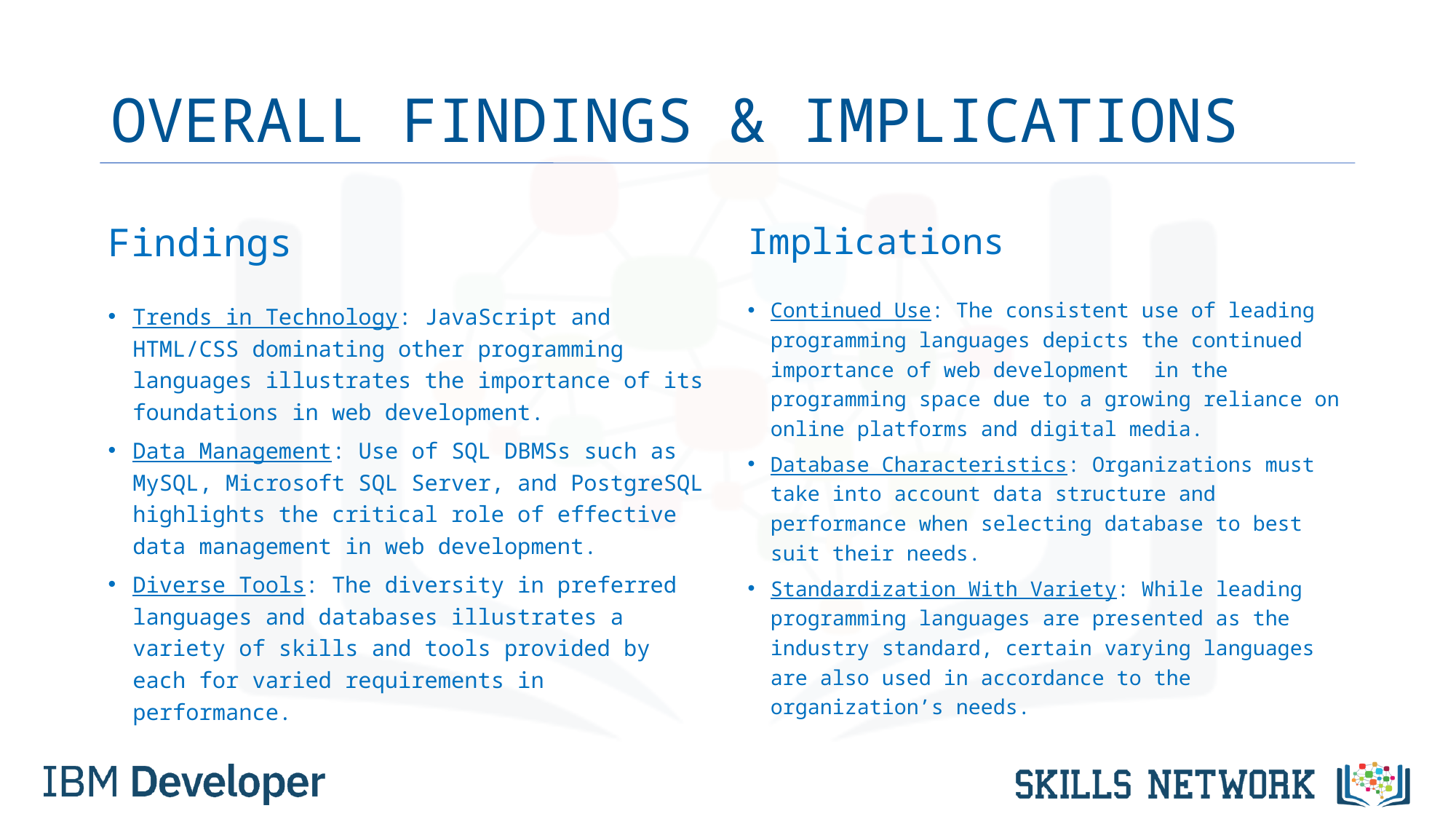

# OVERALL FINDINGS & IMPLICATIONS
Findings

Trends in Technology: JavaScript and HTML/CSS dominating other programming languages illustrates the importance of its foundations in web development.
Data Management: Use of SQL DBMSs such as MySQL, Microsoft SQL Server, and PostgreSQL highlights the critical role of effective data management in web development.
Diverse Tools: The diversity in preferred languages and databases illustrates a variety of skills and tools provided by each for varied requirements in performance.
Implications

Continued Use: The consistent use of leading programming languages depicts the continued importance of web development  in the programming space due to a growing reliance on online platforms and digital media.
Database Characteristics: Organizations must take into account data structure and performance when selecting database to best suit their needs.
Standardization With Variety: While leading programming languages are presented as the industry standard, certain varying languages are also used in accordance to the organization’s needs.